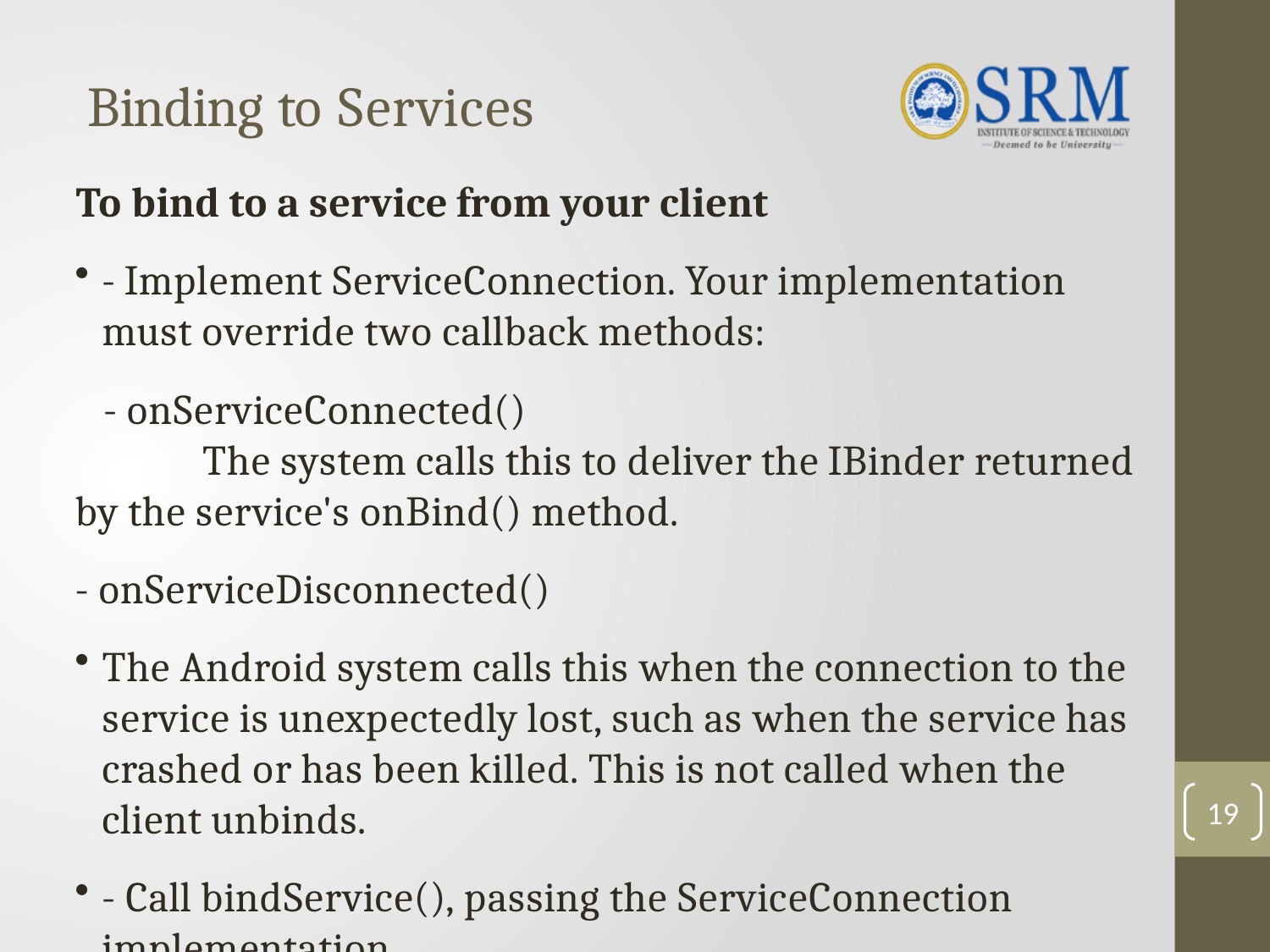

# Binding to Services
To bind to a service from your client
- Implement ServiceConnection. Your implementation must override two callback methods:
	- onServiceConnected()
		The system calls this to deliver the IBinder returned by the service's onBind() method.
- onServiceDisconnected()
The Android system calls this when the connection to the service is unexpectedly lost, such as when the service has crashed or has been killed. This is not called when the client unbinds.
- Call bindService(), passing the ServiceConnection implementation.
19